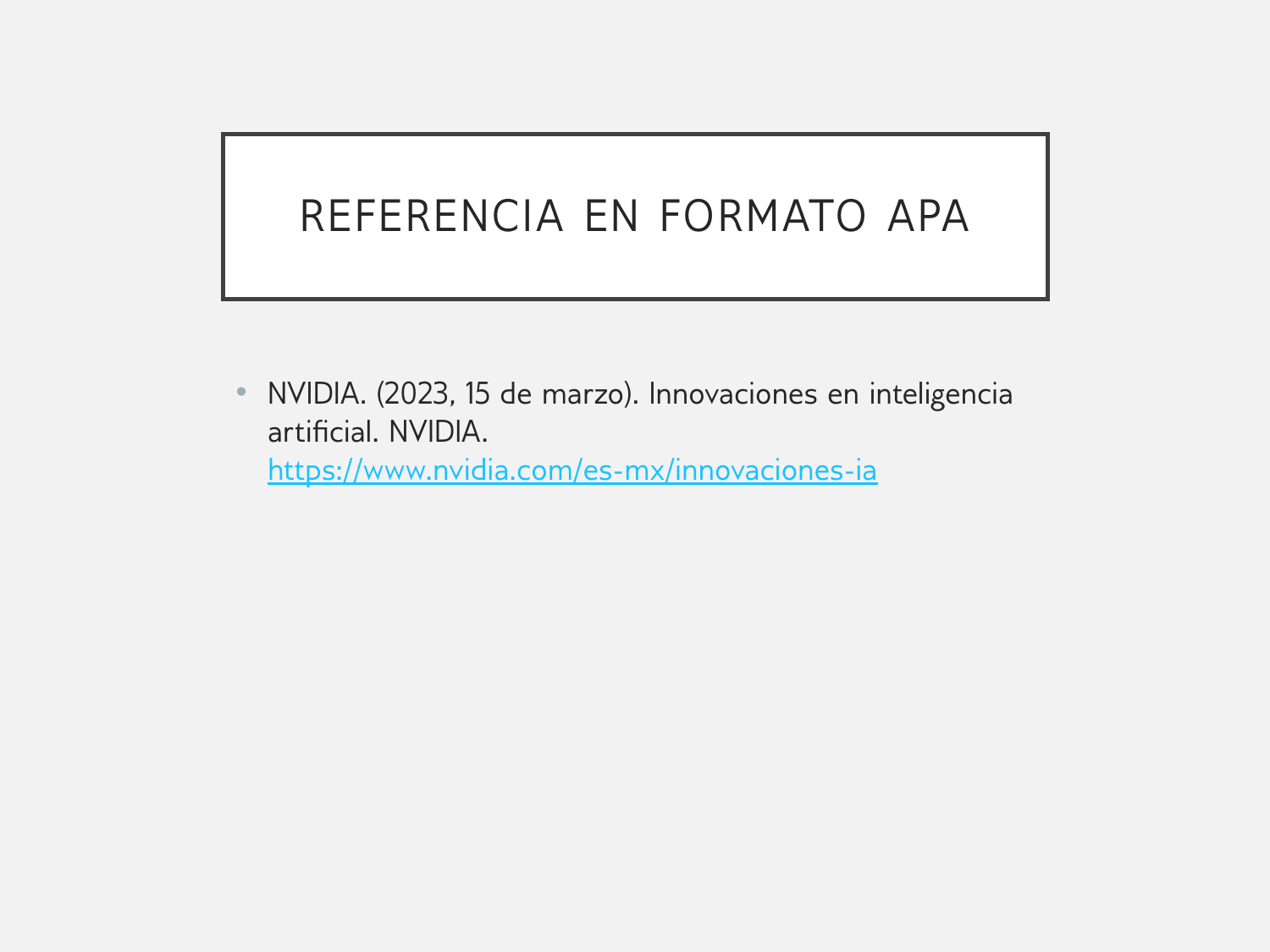

# Referencia en Formato APA
NVIDIA. (2023, 15 de marzo). Innovaciones en inteligencia artificial. NVIDIA. https://www.nvidia.com/es-mx/innovaciones-ia